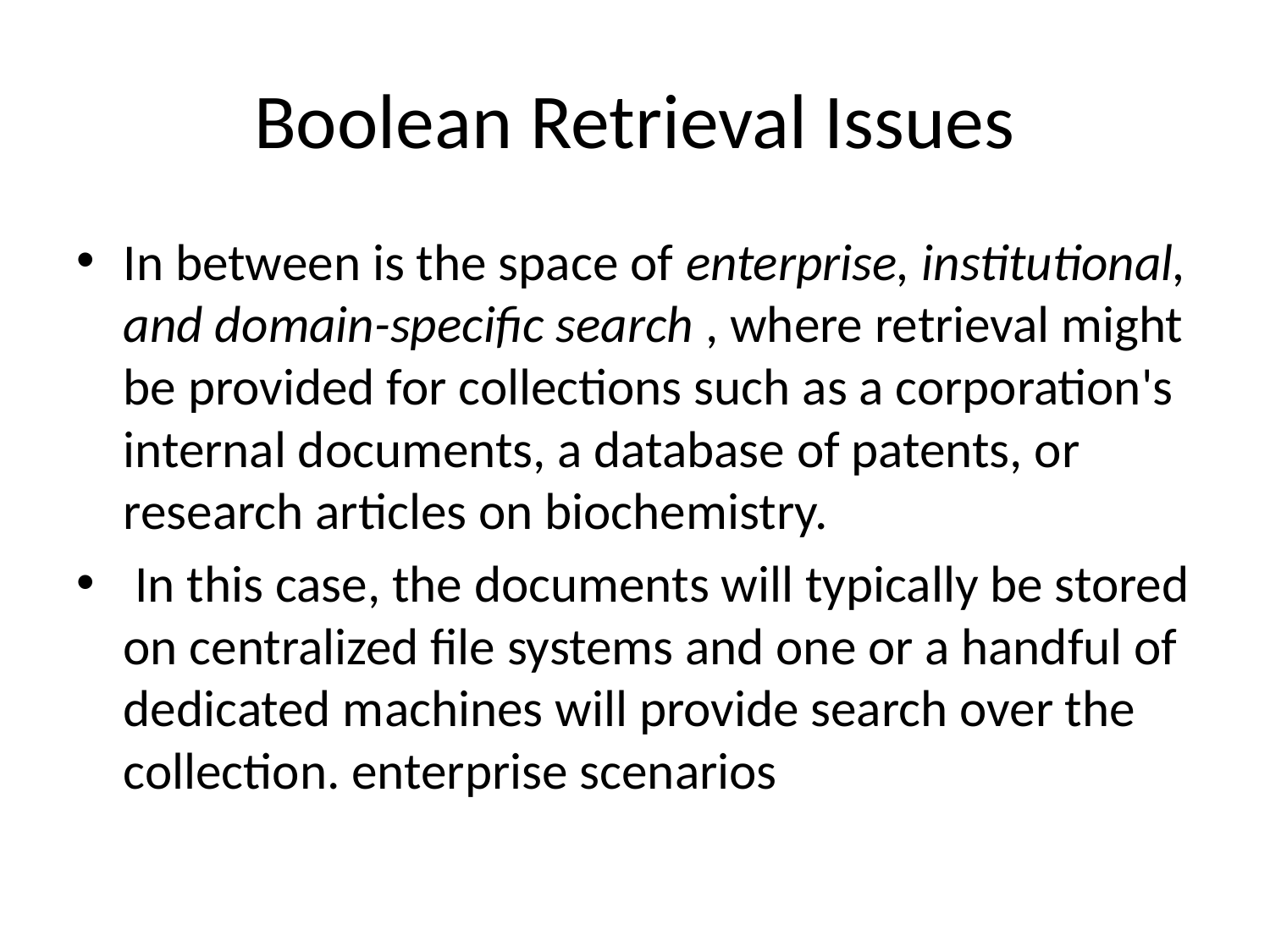

# Boolean Retrieval Issues
In between is the space of enterprise, institutional, and domain-specific search , where retrieval might be provided for collections such as a corporation's internal documents, a database of patents, or research articles on biochemistry.
 In this case, the documents will typically be stored on centralized file systems and one or a handful of dedicated machines will provide search over the collection. enterprise scenarios